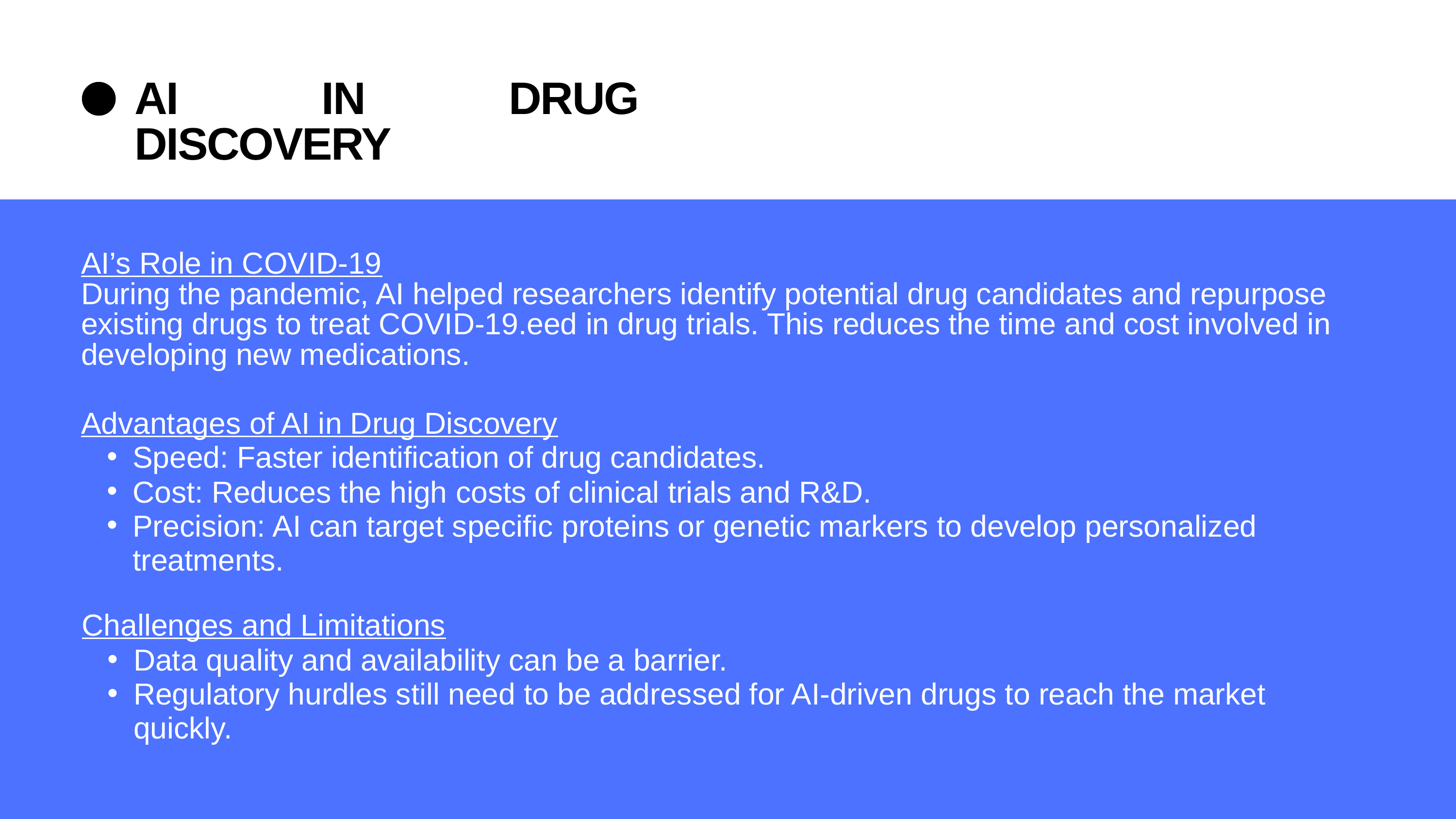

AI IN DRUG DISCOVERY

AI’s Role in COVID-19
During the pandemic, AI helped researchers identify potential drug candidates and repurpose existing drugs to treat COVID-19.eed in drug trials. This reduces the time and cost involved in developing new medications.
Advantages of AI in Drug Discovery
Speed: Faster identification of drug candidates.
Cost: Reduces the high costs of clinical trials and R&D.
Precision: AI can target specific proteins or genetic markers to develop personalized treatments.
Challenges and Limitations
Data quality and availability can be a barrier.
Regulatory hurdles still need to be addressed for AI-driven drugs to reach the market quickly.